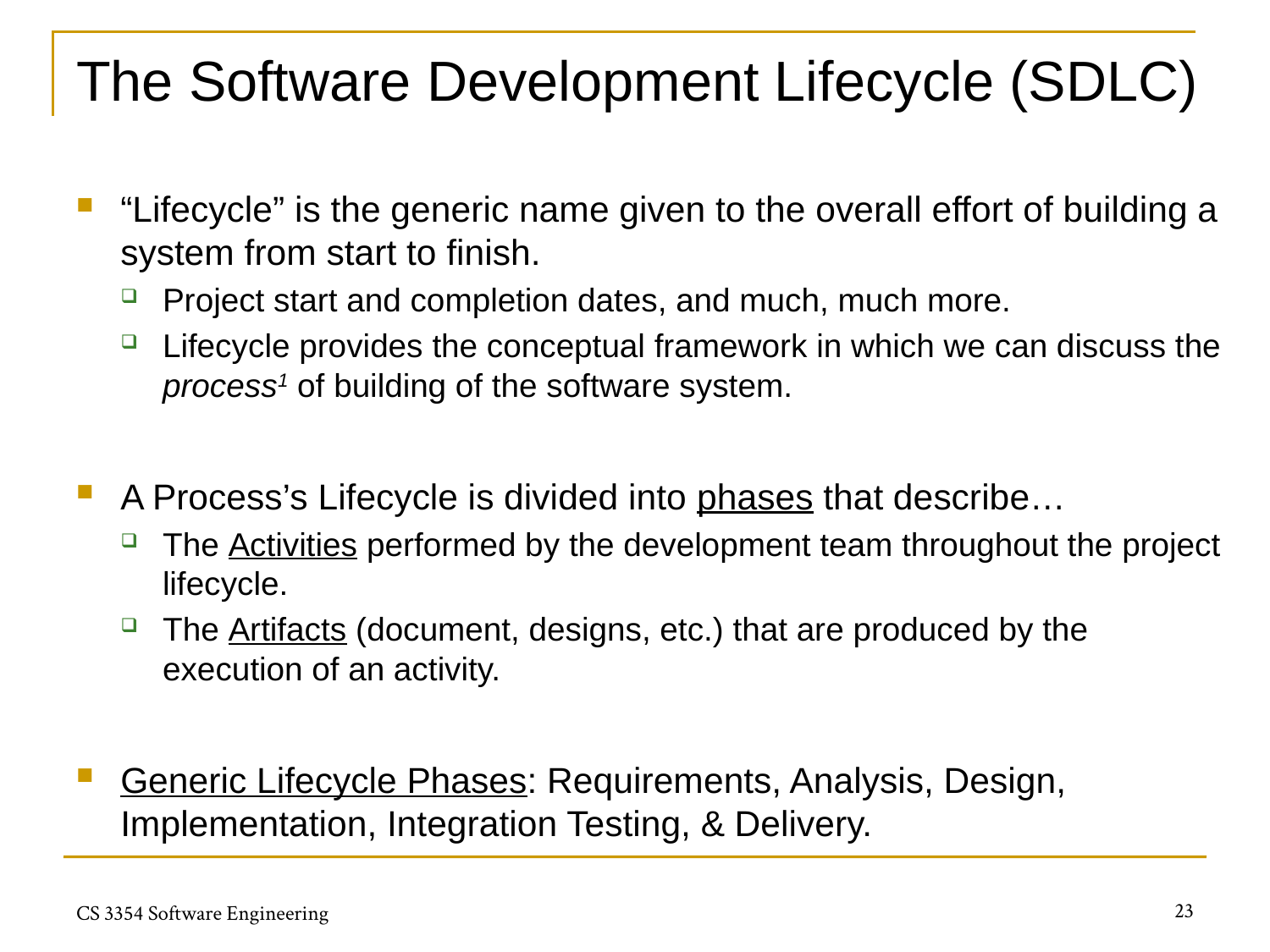

# The Software Development Lifecycle (SDLC)
“Lifecycle” is the generic name given to the overall effort of building a system from start to finish.
Project start and completion dates, and much, much more.
Lifecycle provides the conceptual framework in which we can discuss the process1 of building of the software system.

A Process’s Lifecycle is divided into phases that describe…
The Activities performed by the development team throughout the project lifecycle.
The Artifacts (document, designs, etc.) that are produced by the execution of an activity.

Generic Lifecycle Phases: Requirements, Analysis, Design, Implementation, Integration Testing, & Delivery.
23
CS 3354 Software Engineering